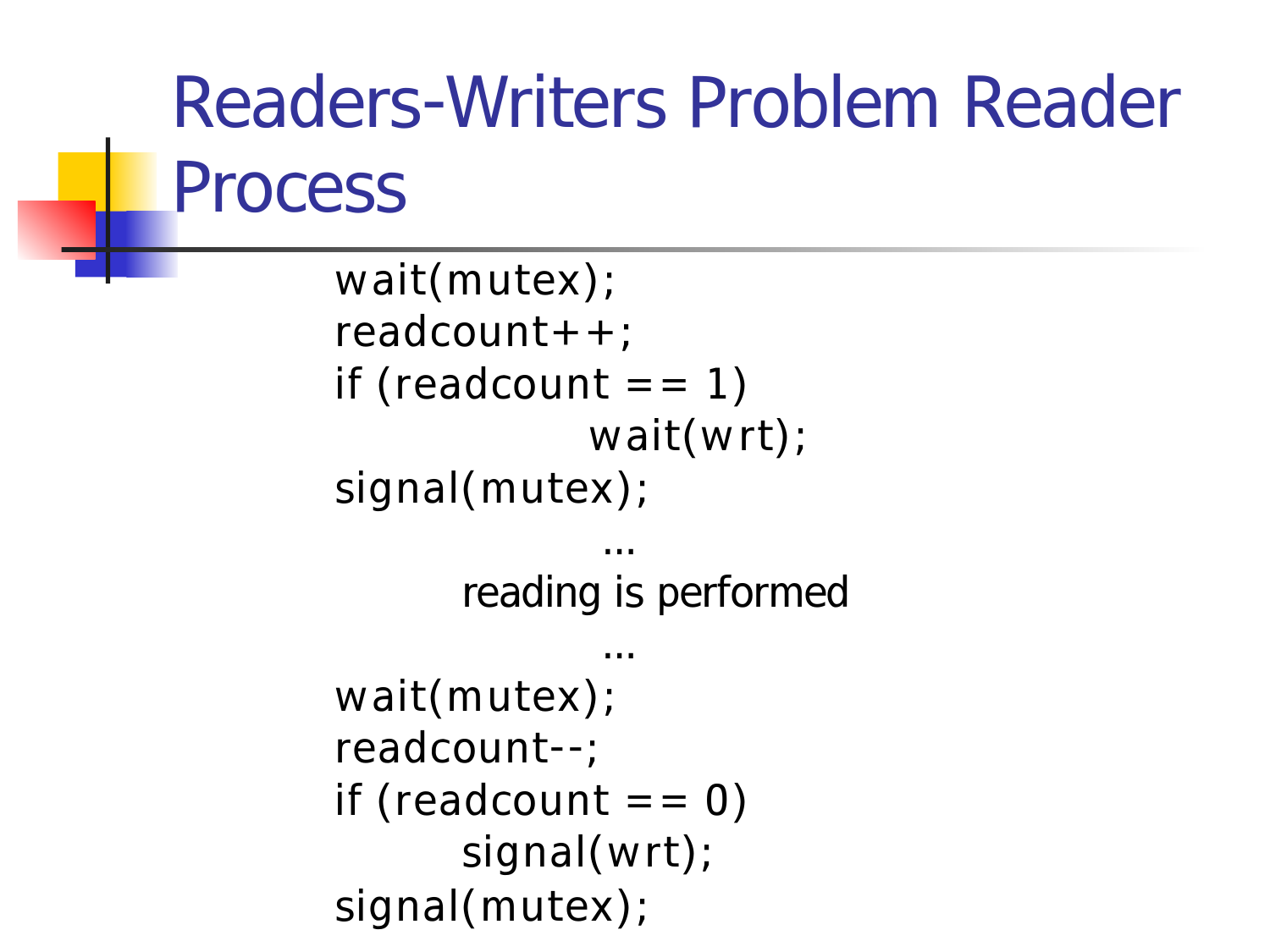

# Readers-Writers Problem Reader Process

		wait(mutex);
		readcount++;
		if (readcount == 1)
				wait(wrt);
		signal(mutex);
				 …
			reading is performed
				 …
		wait(mutex);
		readcount--;
		if (readcount == 0)
			signal(wrt);
		signal(mutex);